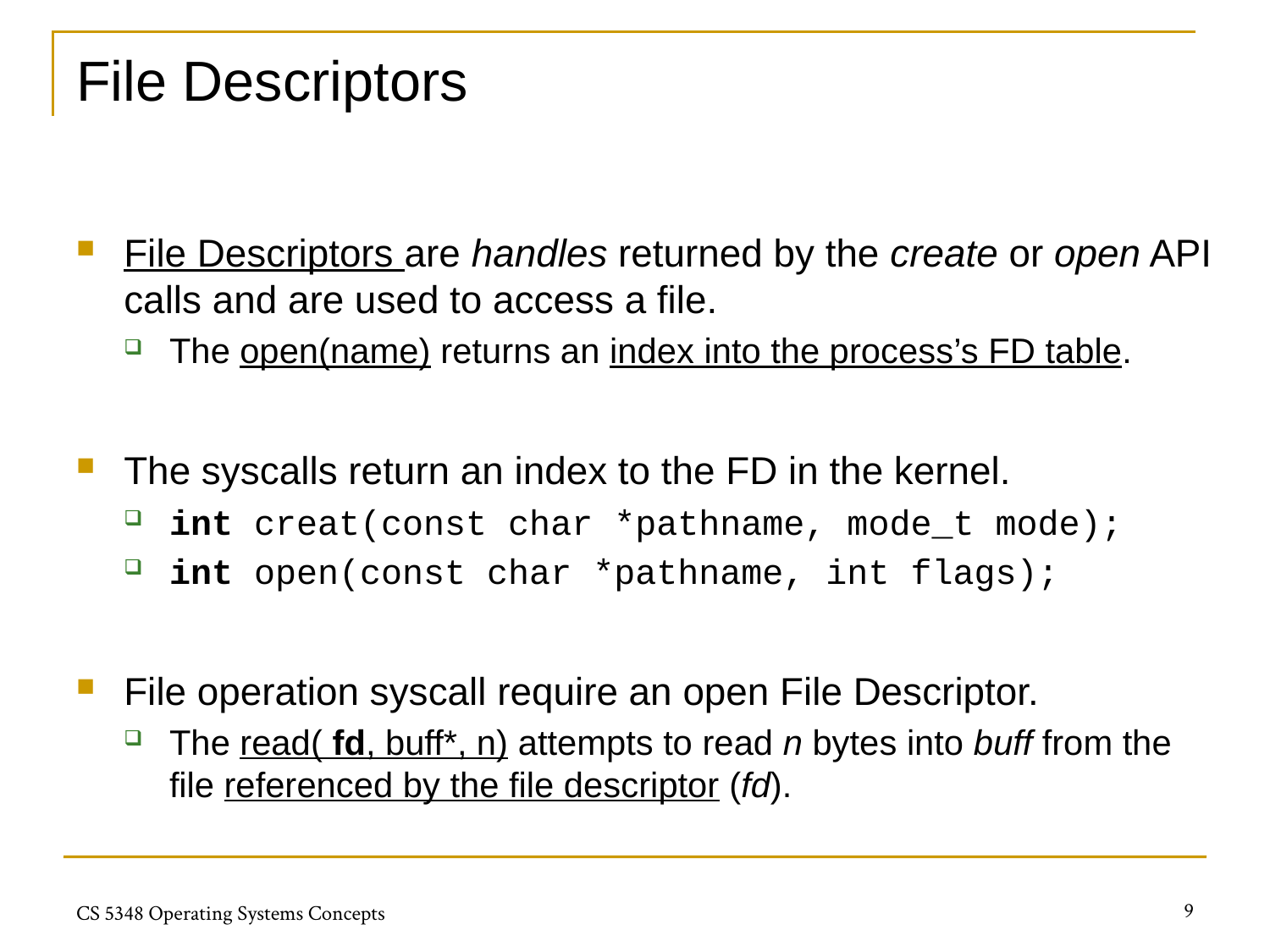

# File Descriptors
File Descriptors are handles returned by the create or open API calls and are used to access a file.
The open(name) returns an index into the process’s FD table.

The syscalls return an index to the FD in the kernel.
int creat(const char *pathname, mode_t mode);
int open(const char *pathname, int flags);

File operation syscall require an open File Descriptor.
The read( fd, buff*, n) attempts to read n bytes into buff from the file referenced by the file descriptor (fd).
9
CS 5348 Operating Systems Concepts